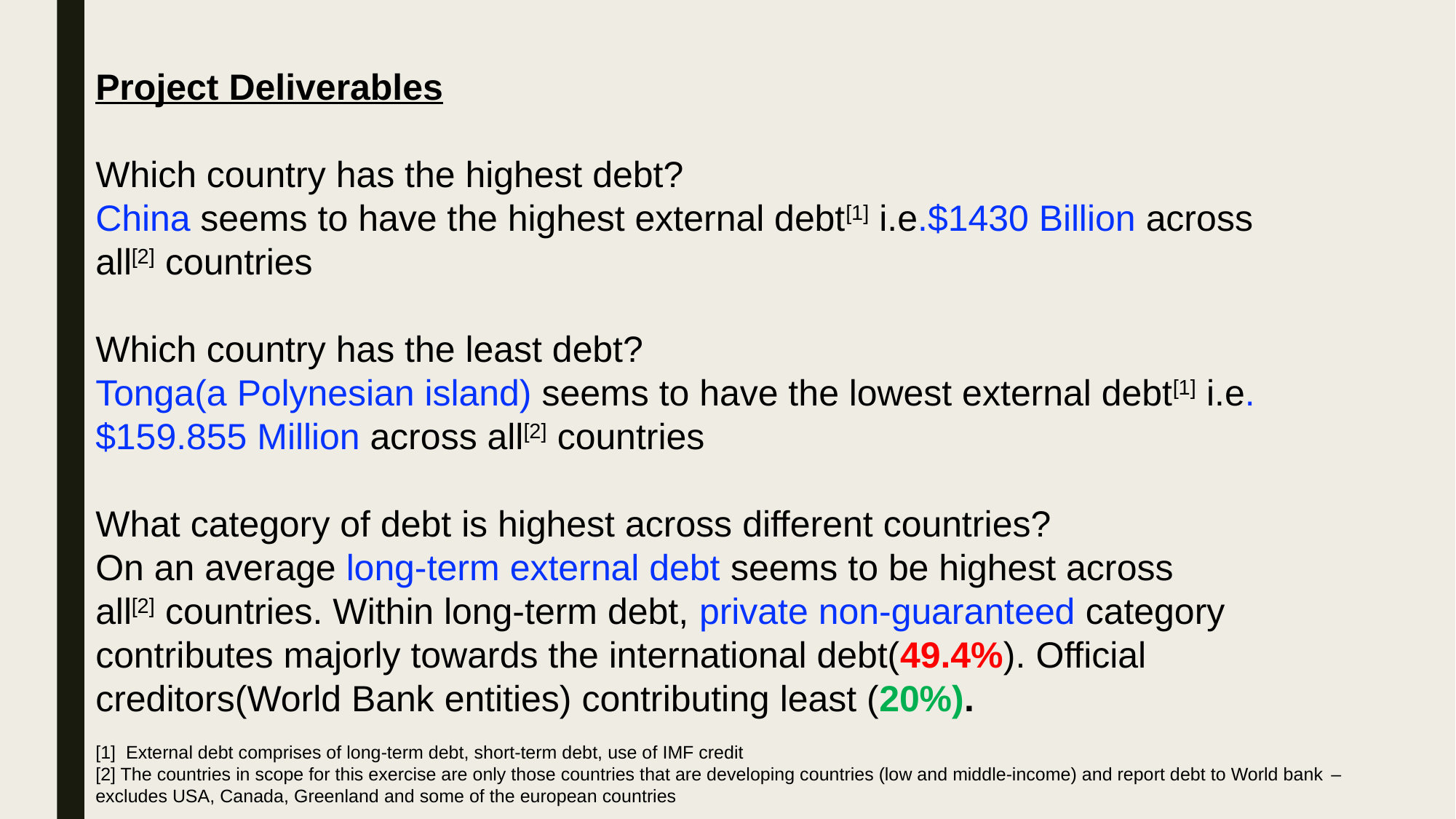

Project Deliverables

Which country has the highest debt?
China seems to have the highest external debt[1] i.e.$1430 Billion across
all[2] countries

Which country has the least debt?
Tonga(a Polynesian island) seems to have the lowest external debt[1] i.e.$159.855 Million across all[2] countries

What category of debt is highest across different countries?
On an average long-term external debt seems to be highest across
all[2] countries. Within long-term debt, private non-guaranteed category contributes majorly towards the international debt(49.4%). Official creditors(World Bank entities) contributing least (20%).

[1]  External debt comprises of long-term debt, short-term debt, use of IMF credit
[2] The countries in scope for this exercise are only those countries that are developing countries (low and middle-income) and report debt to World bank – excludes USA, Canada, Greenland and some of the european countries